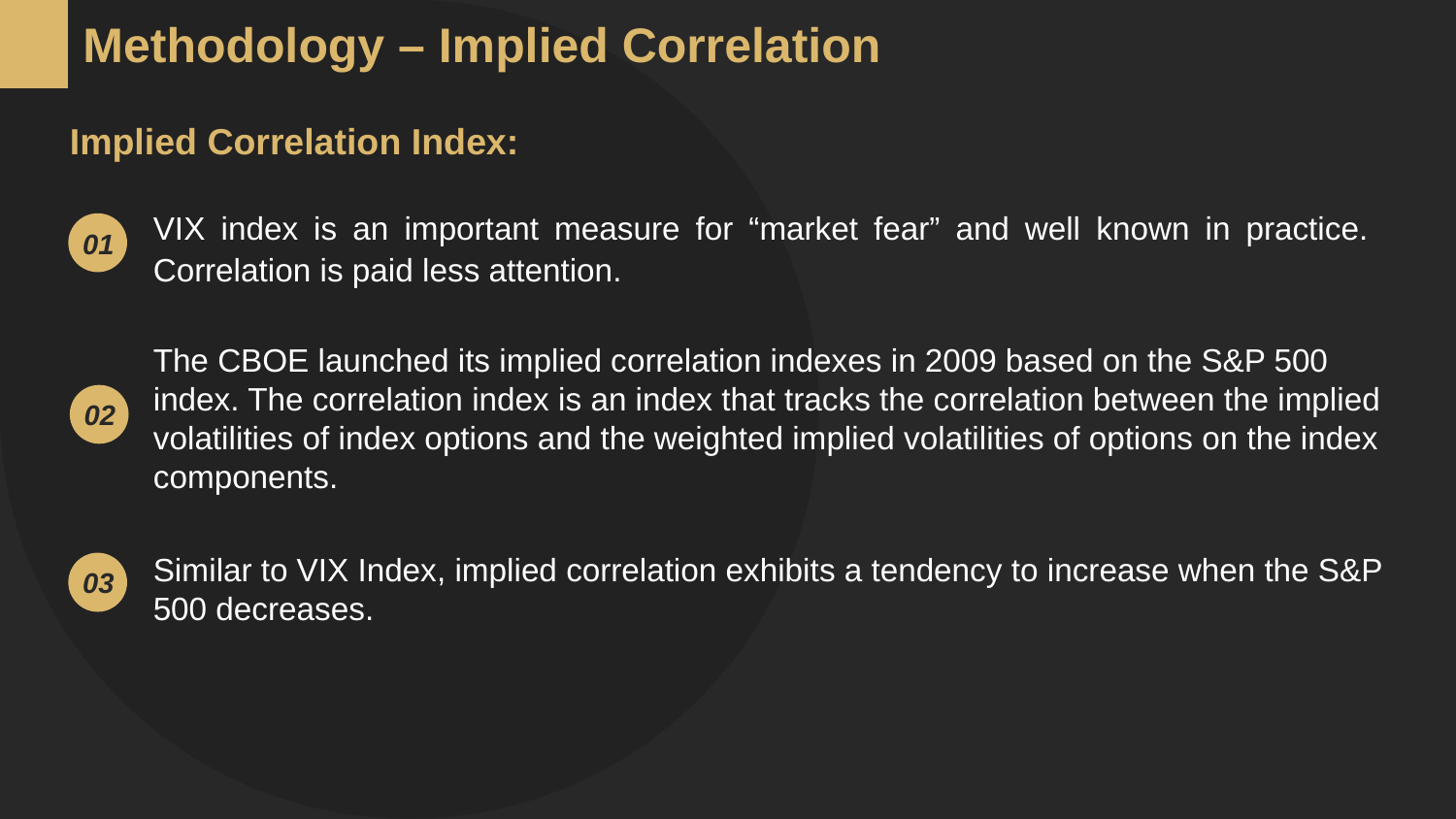

Methodology – Implied Correlation
Implied Correlation Index:
VIX index is an important measure for “market fear” and well known in practice. Correlation is paid less attention.

01
The CBOE launched its implied correlation indexes in 2009 based on the S&P 500 index. The correlation index is an index that tracks the correlation between the implied volatilities of index options and the weighted implied volatilities of options on the index components.

02
Similar to VIX Index, implied correlation exhibits a tendency to increase when the S&P 500 decreases.

03